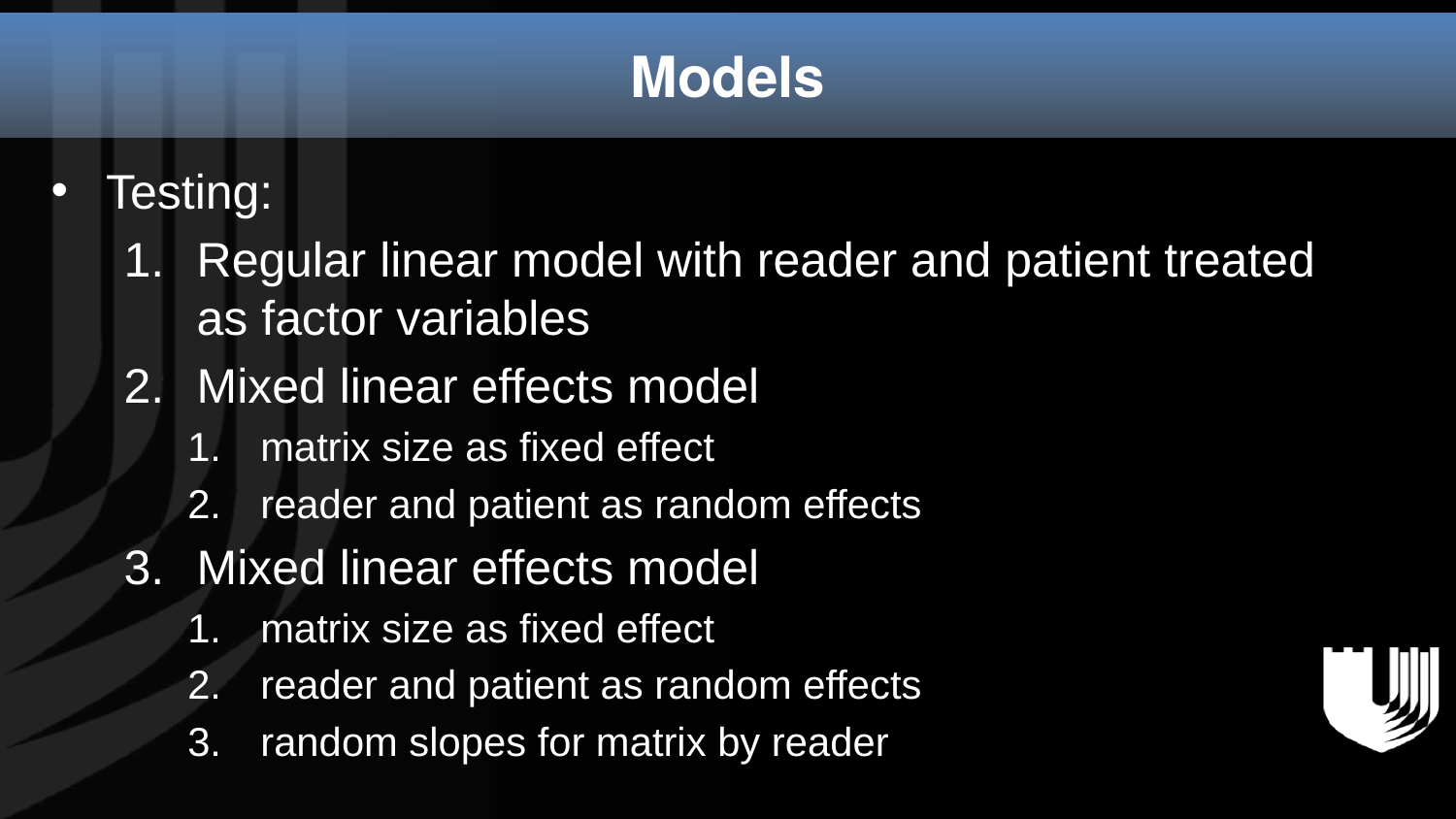

Models
Testing:
Regular linear model with reader and patient treated as factor variables
Mixed linear effects model
matrix size as fixed effect
reader and patient as random effects
Mixed linear effects model
matrix size as fixed effect
reader and patient as random effects
random slopes for matrix by reader